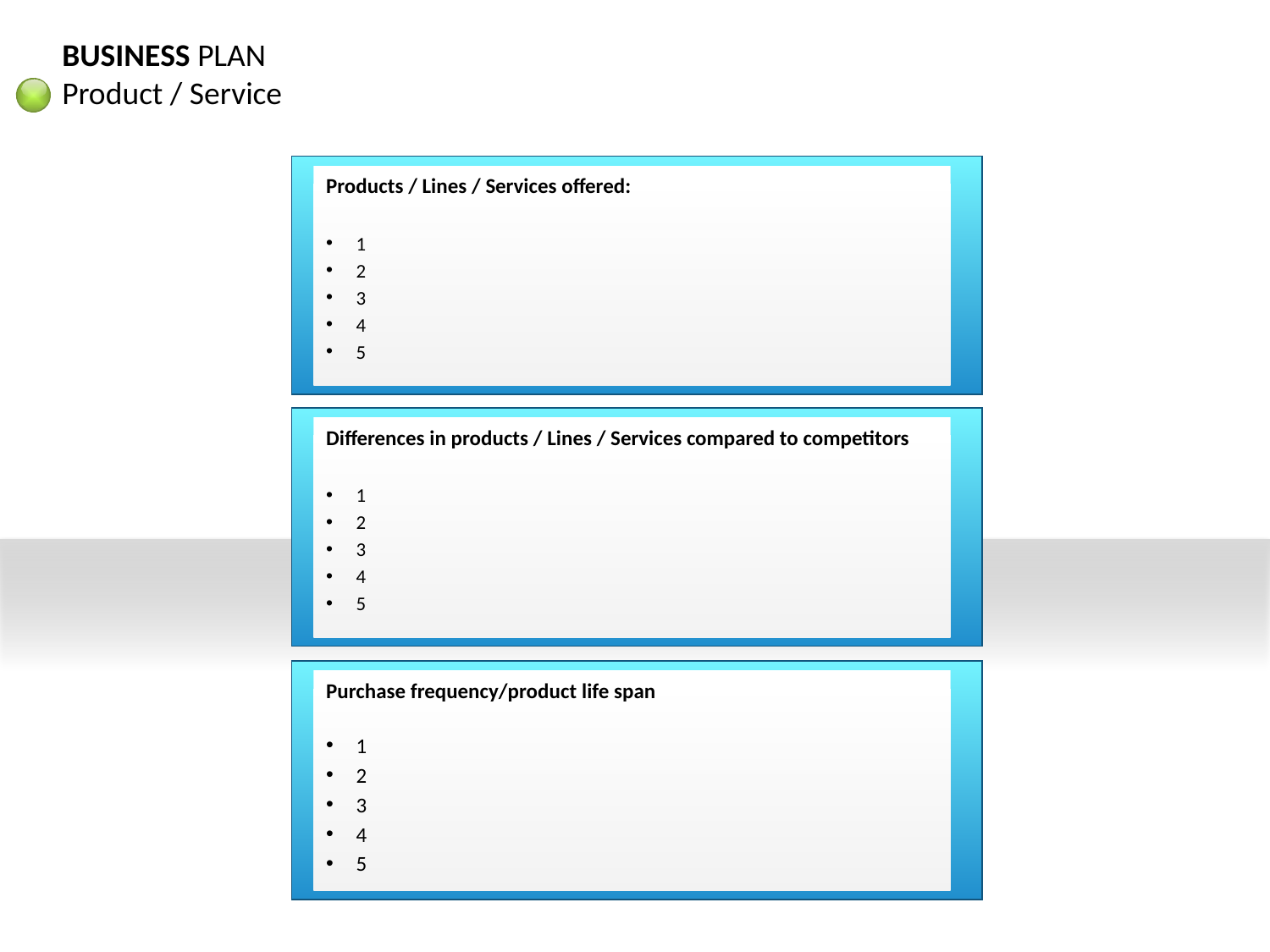

BUSINESS PLAN
Product / Service

Products / Lines / Services offered:

1
2
3
4
5

Differences in products / Lines / Services compared to competitors

1
2
3
4
5

Purchase frequency/product life span

1
2
3
4
5